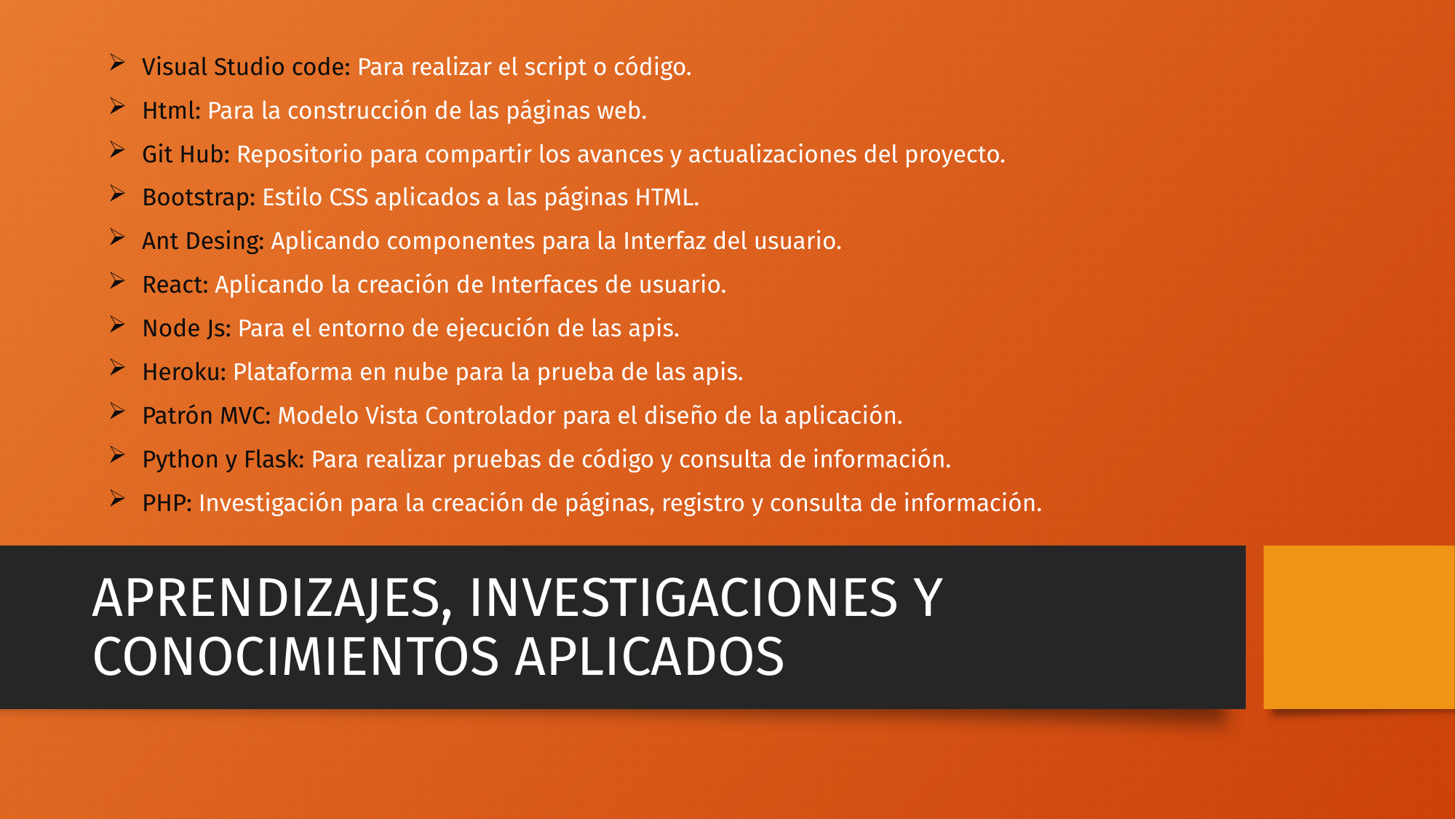

Visual Studio code: Para realizar el script o código.
Html: Para la construcción de las páginas web.
Git Hub: Repositorio para compartir los avances y actualizaciones del proyecto.
Bootstrap: Estilo CSS aplicados a las páginas HTML.
Ant Desing: Aplicando componentes para la Interfaz del usuario.
React: Aplicando la creación de Interfaces de usuario.
Node Js: Para el entorno de ejecución de las apis.
Heroku: Plataforma en nube para la prueba de las apis.
Patrón MVC: Modelo Vista Controlador para el diseño de la aplicación.
Python y Flask: Para realizar pruebas de código y consulta de información.
PHP: Investigación para la creación de páginas, registro y consulta de información.
APRENDIZAJES, INVESTIGACIONES Y CONOCIMIENTOS APLICADOS